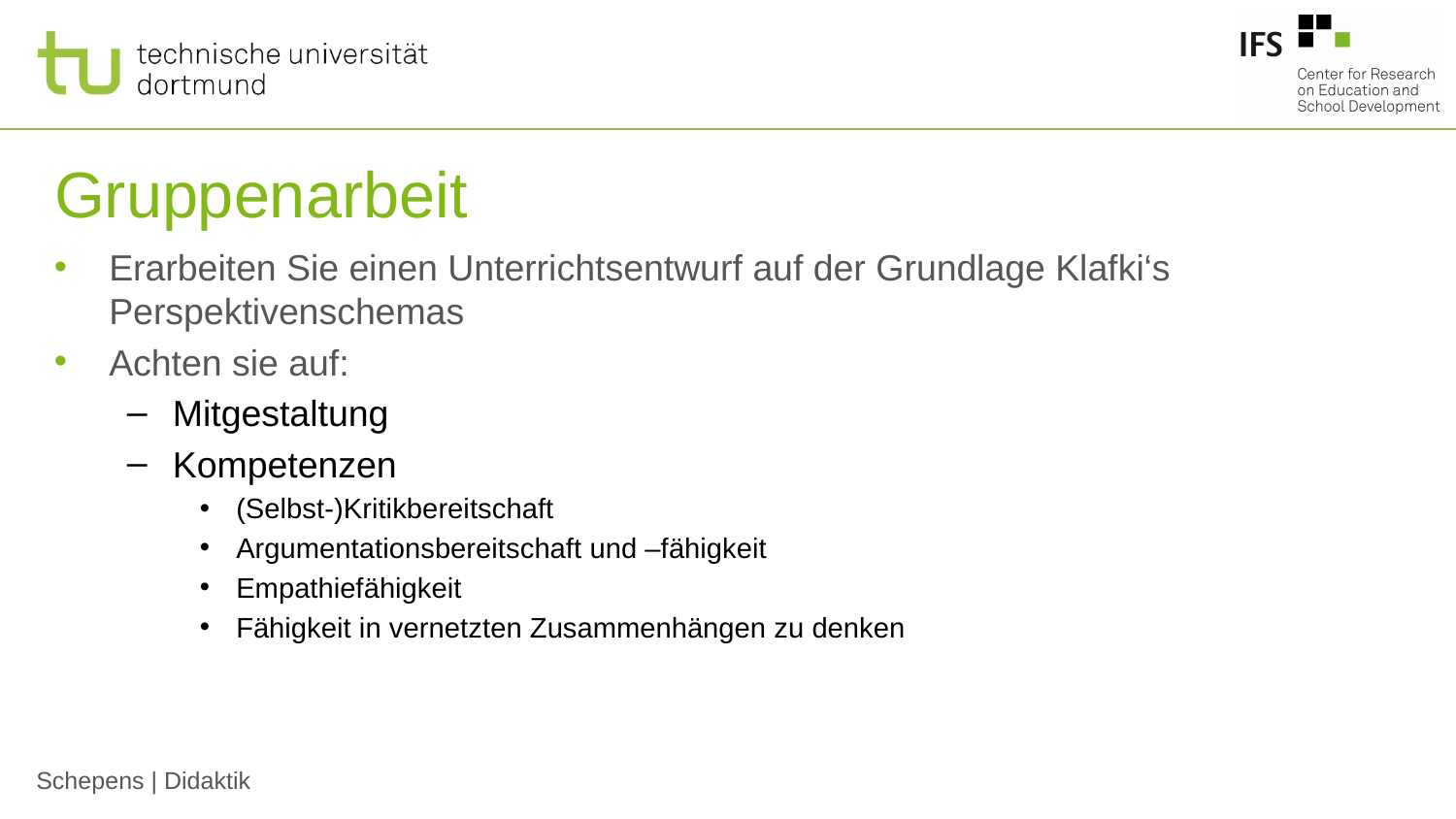

# Gruppenarbeit
Erarbeiten Sie einen Unterrichtsentwurf auf der Grundlage Klafki‘s Perspektivenschemas
Achten sie auf:
Mitgestaltung
Kompetenzen
(Selbst-)Kritikbereitschaft
Argumentationsbereitschaft und –fähigkeit
Empathiefähigkeit
Fähigkeit in vernetzten Zusammenhängen zu denken